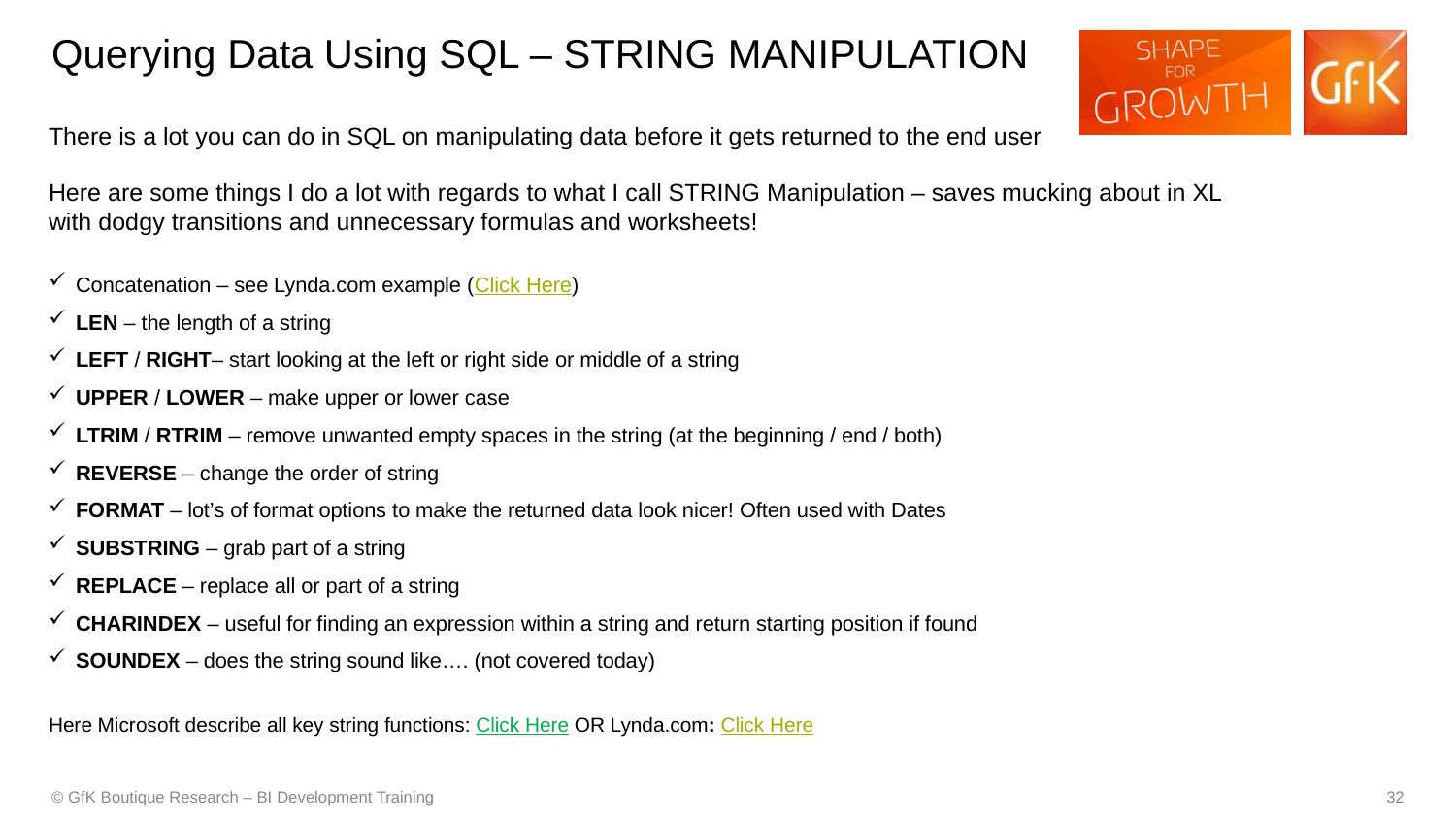

# Querying Data Using SQL – STRING MANIPULATION
There is a lot you can do in SQL on manipulating data before it gets returned to the end user

Here are some things I do a lot with regards to what I call STRING Manipulation – saves mucking about in XL with dodgy transitions and unnecessary formulas and worksheets!

Concatenation – see Lynda.com example (Click Here)
LEN – the length of a string
LEFT / RIGHT– start looking at the left or right side or middle of a string
UPPER / LOWER – make upper or lower case
LTRIM / RTRIM – remove unwanted empty spaces in the string (at the beginning / end / both)
REVERSE – change the order of string
FORMAT – lot’s of format options to make the returned data look nicer! Often used with Dates
SUBSTRING – grab part of a string
REPLACE – replace all or part of a string
CHARINDEX – useful for finding an expression within a string and return starting position if found
SOUNDEX – does the string sound like…. (not covered today)

Here Microsoft describe all key string functions: Click Here OR Lynda.com: Click Here